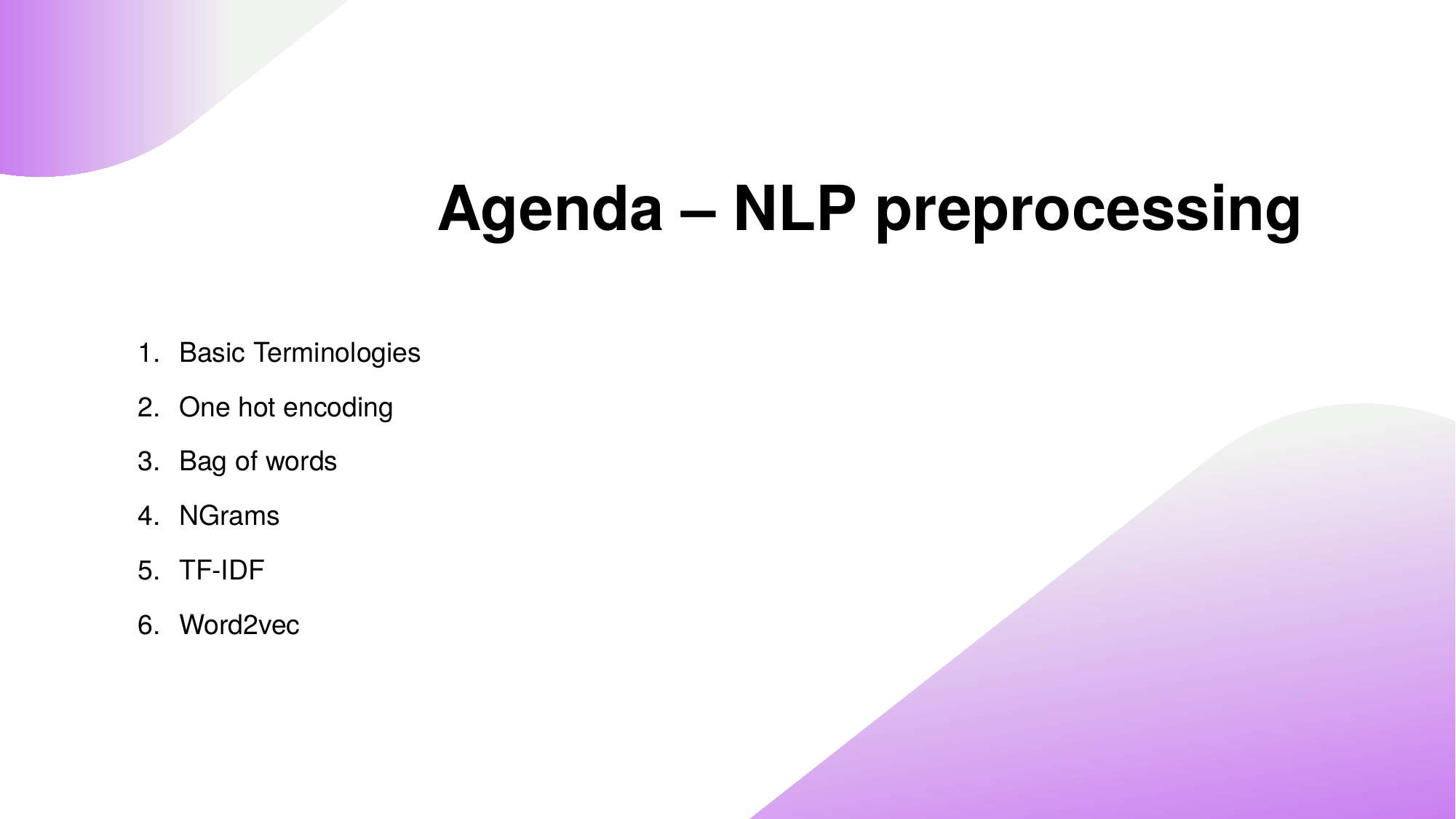

# Agenda – NLP preprocessing
Basic Terminologies
One hot encoding
Bag of words
NGrams
TF-IDF
Word2vec